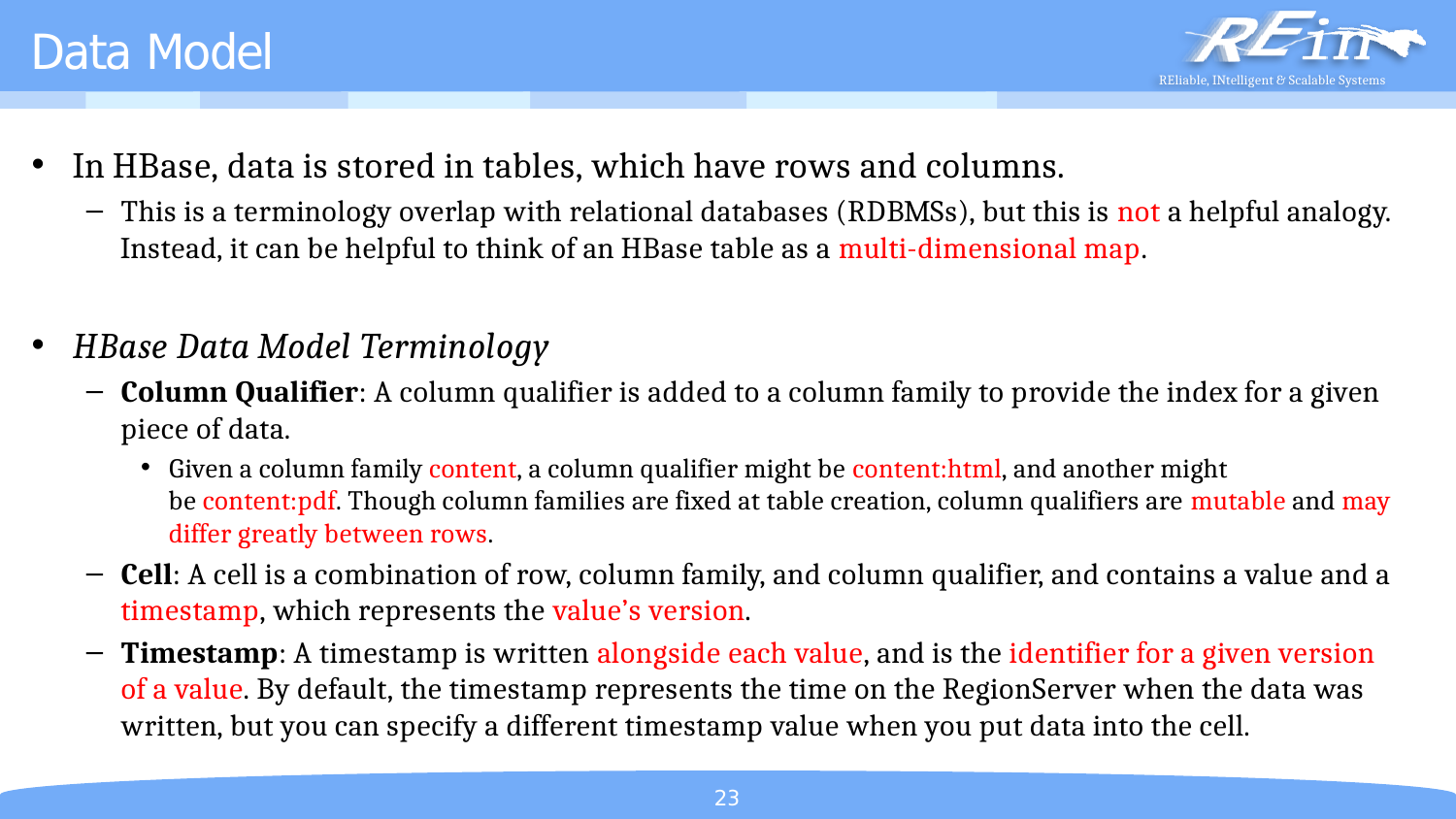

# Data Model
In HBase, data is stored in tables, which have rows and columns.
This is a terminology overlap with relational databases (RDBMSs), but this is not a helpful analogy. Instead, it can be helpful to think of an HBase table as a multi-dimensional map.

HBase Data Model Terminology
Column Qualifier: A column qualifier is added to a column family to provide the index for a given piece of data.
Given a column family content, a column qualifier might be content:html, and another might be content:pdf. Though column families are fixed at table creation, column qualifiers are mutable and may differ greatly between rows.
Cell: A cell is a combination of row, column family, and column qualifier, and contains a value and a timestamp, which represents the value’s version.
Timestamp: A timestamp is written alongside each value, and is the identifier for a given version of a value. By default, the timestamp represents the time on the RegionServer when the data was written, but you can specify a different timestamp value when you put data into the cell.
23